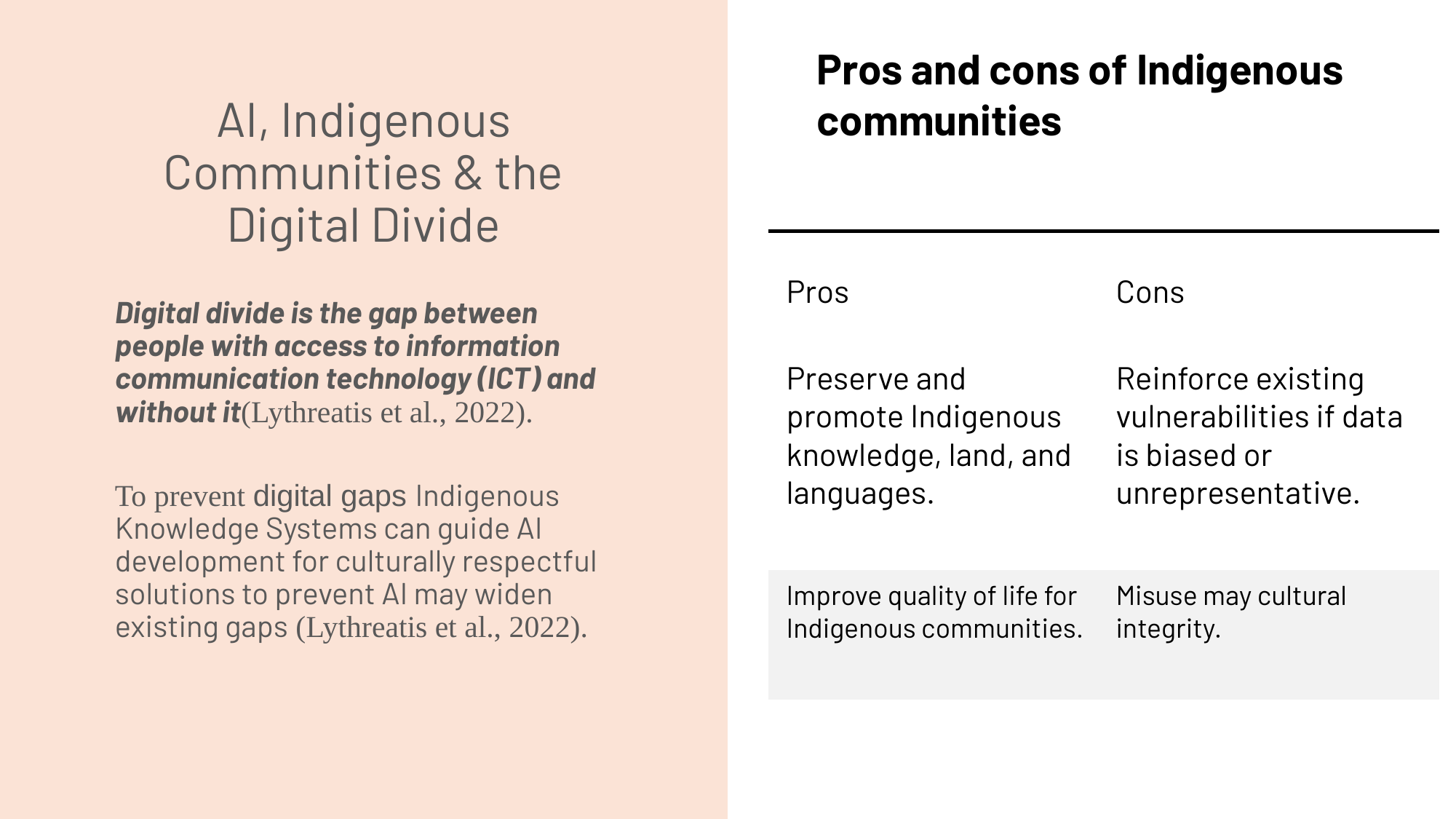

Pros and cons of Indigenous communities
# AI, Indigenous Communities & the Digital Divide
| Pros | Cons |
| --- | --- |
| Preserve and promote Indigenous knowledge, land, and languages. | Reinforce existing vulnerabilities if data is biased or unrepresentative. |
| Improve quality of life for Indigenous communities. | Misuse may cultural integrity. |
Digital divide is the gap between people with access to information communication technology (ICT) and without it(Lythreatis et al., 2022).

To prevent digital gaps Indigenous Knowledge Systems can guide AI development for culturally respectful solutions to prevent AI may widen existing gaps (Lythreatis et al., 2022).